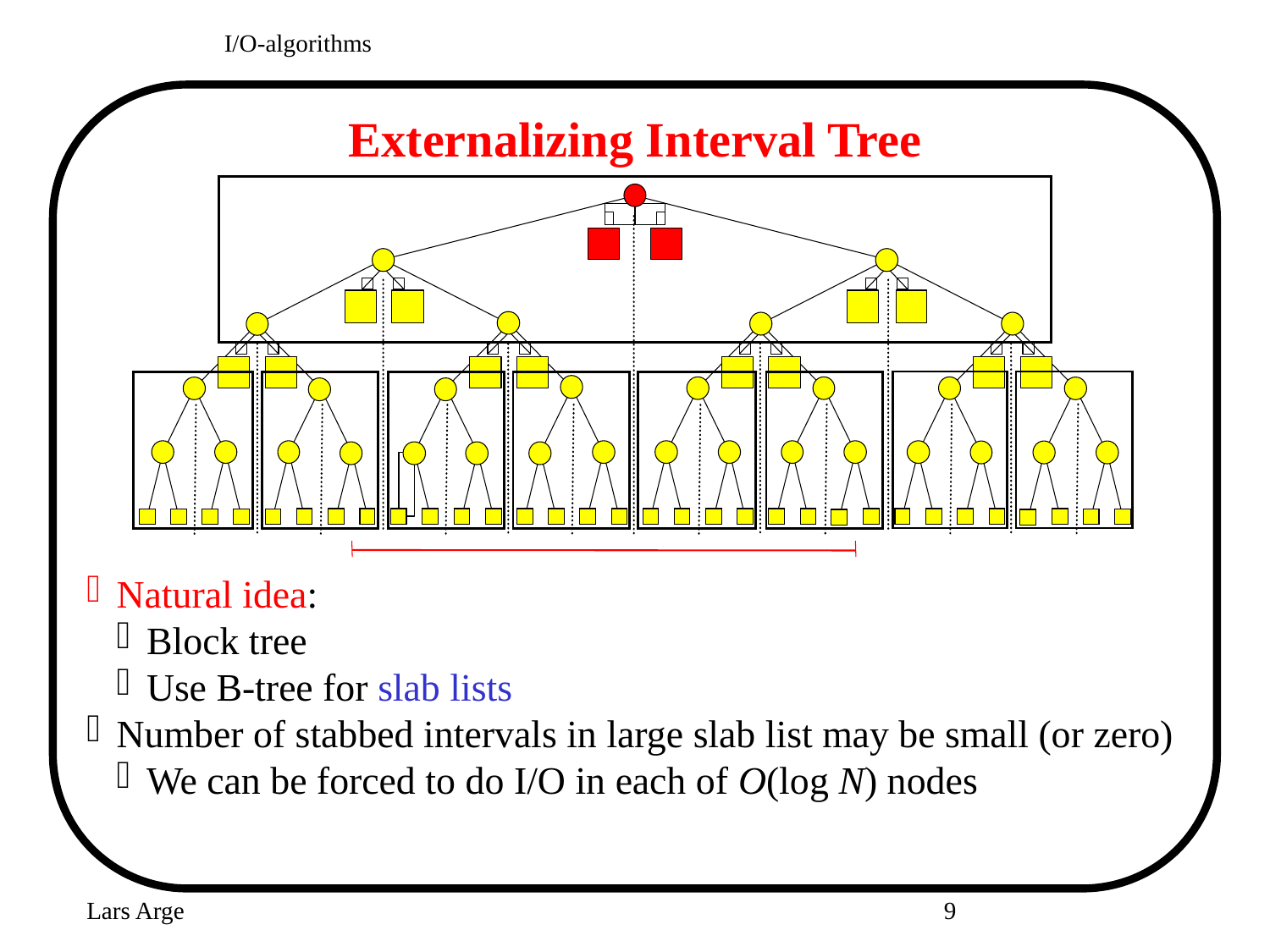

I/O-algorithms
Externalizing Interval Tree

Natural idea:
Block tree
Use B-tree for slab lists
Number of stabbed intervals in large slab list may be small (or zero)
We can be forced to do I/O in each of O(log N) nodes
Lars Arge
9